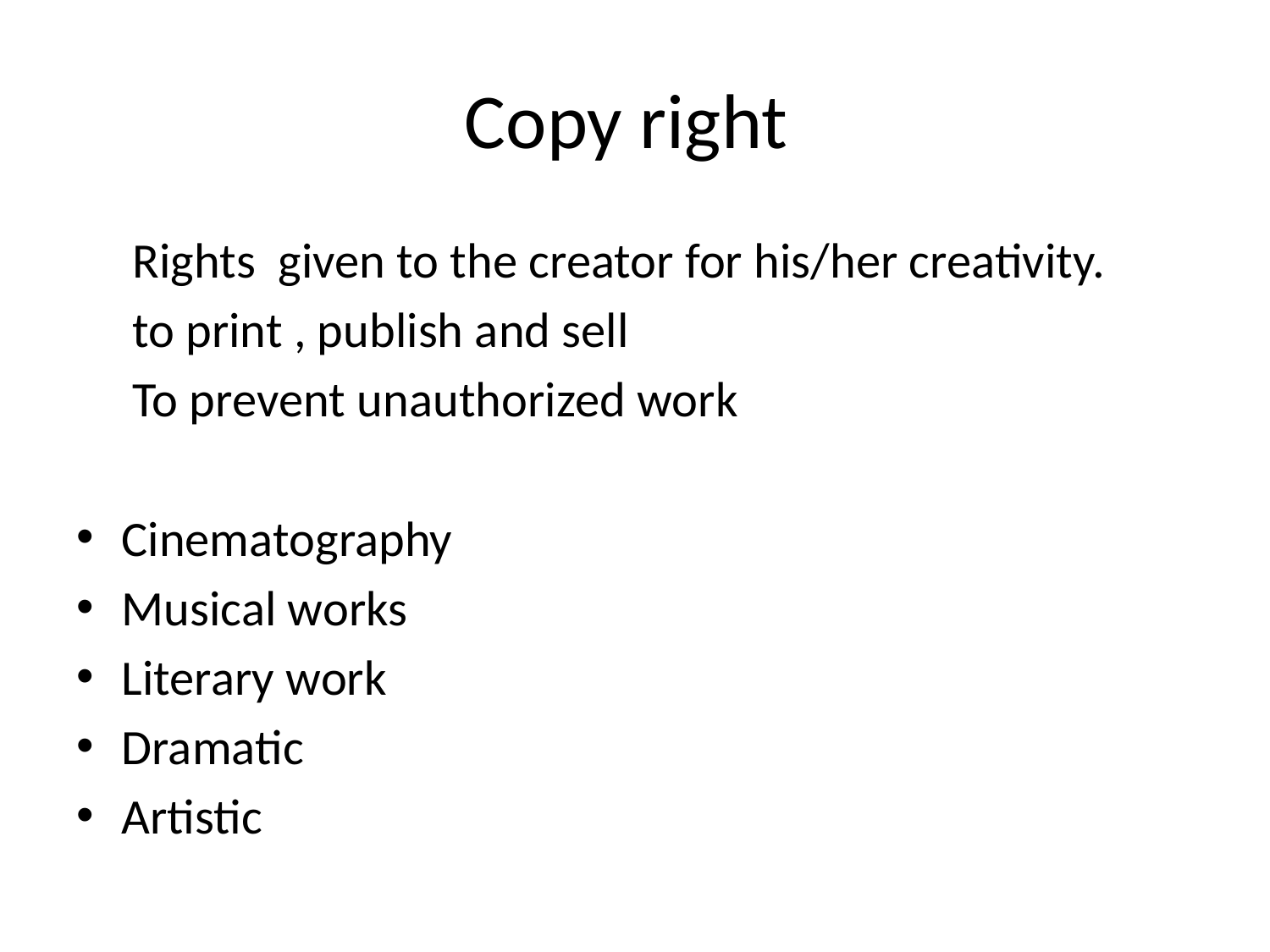

# Copy right
     Rights  given to the creator for his/her creativity.
     to print , publish and sell
     To prevent unauthorized work

Cinematography
Musical works
Literary work
Dramatic
Artistic